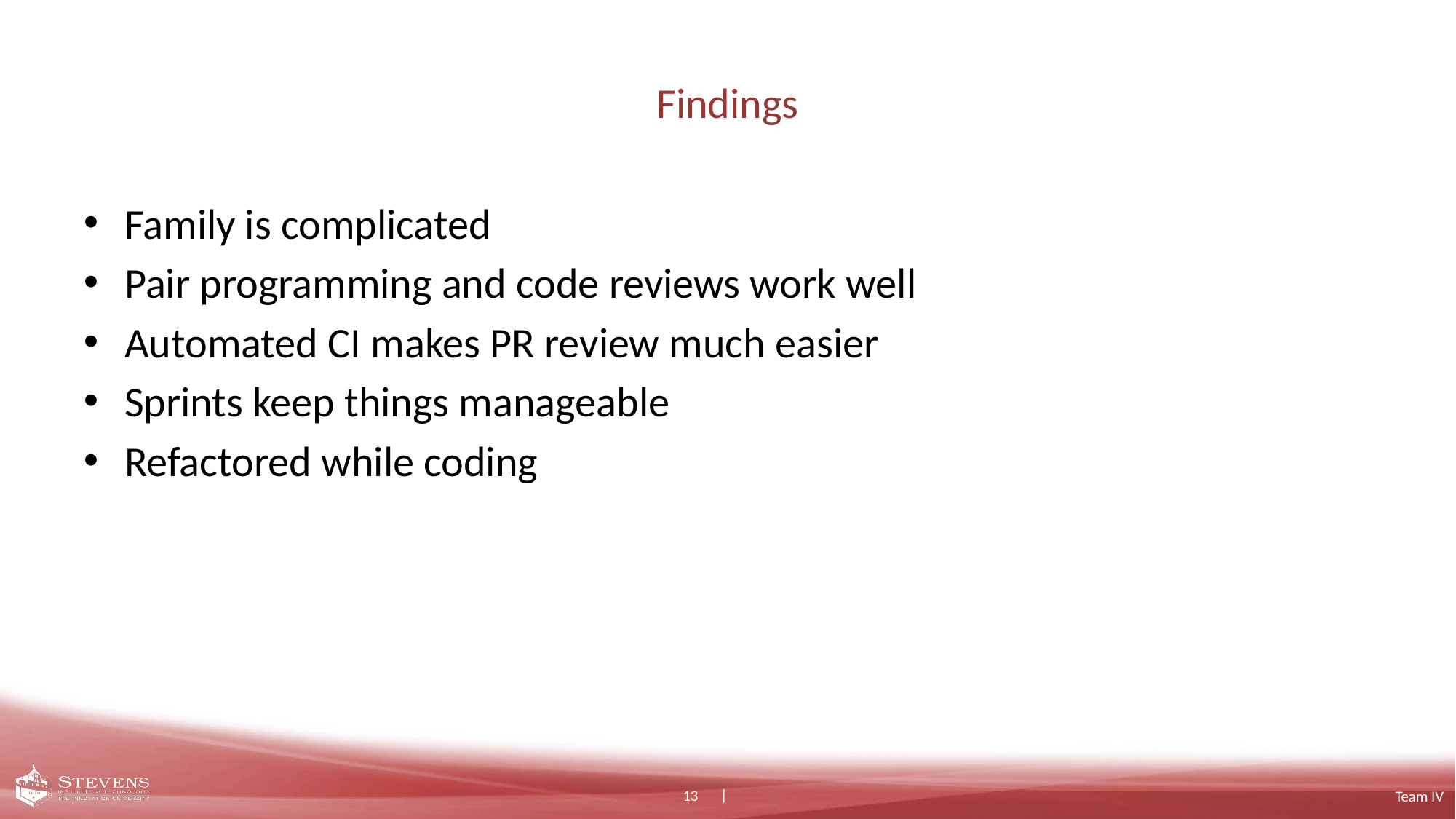

# Findings
Family is complicated
Pair programming and code reviews work well
Automated CI makes PR review much easier
Sprints keep things manageable
Refactored while coding

13
Team IV